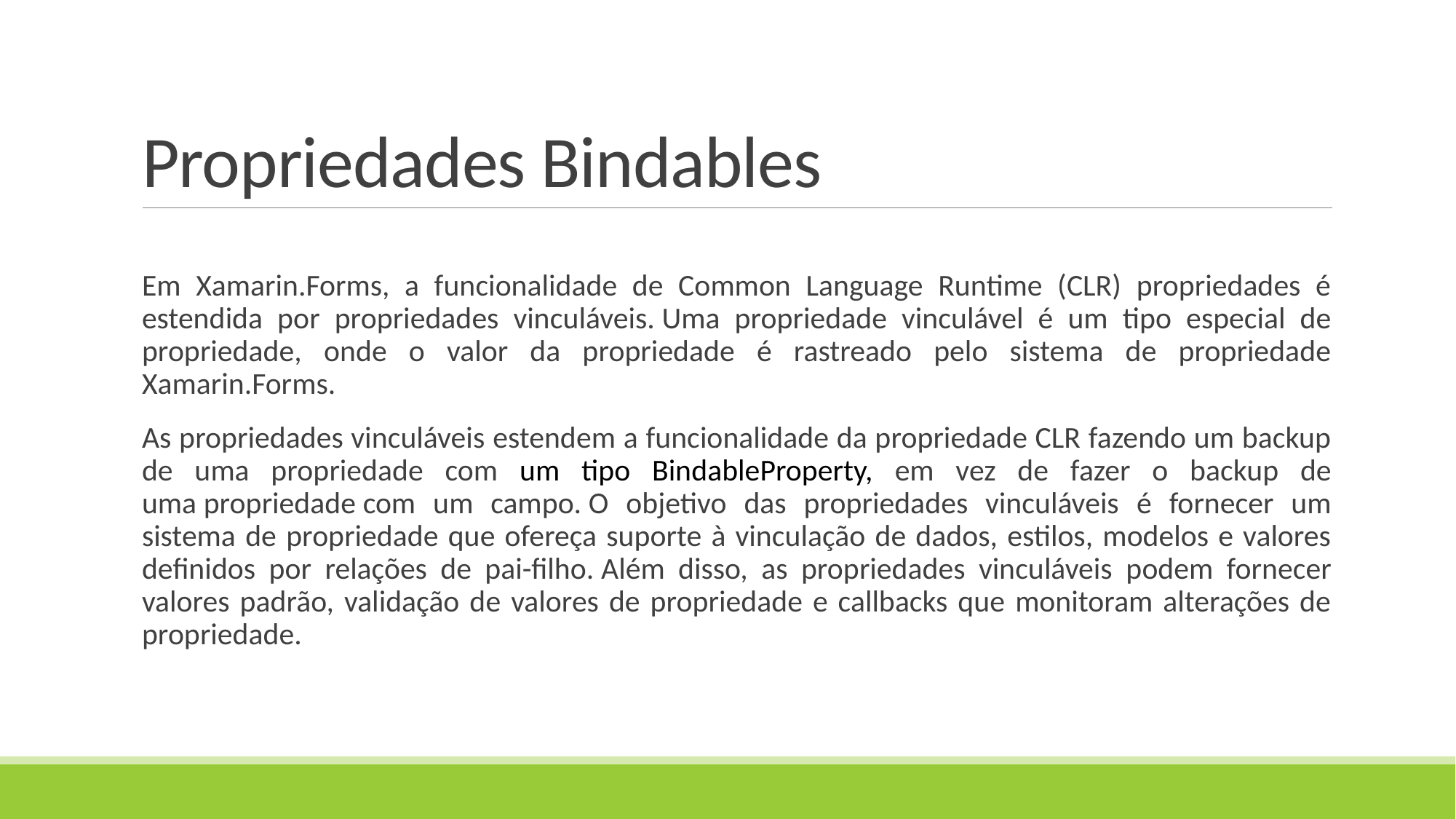

# Propriedades Bindables
Em Xamarin.Forms, a funcionalidade de Common Language Runtime (CLR) propriedades é estendida por propriedades vinculáveis. Uma propriedade vinculável é um tipo especial de propriedade, onde o valor da propriedade é rastreado pelo sistema de propriedade Xamarin.Forms.
As propriedades vinculáveis ​​estendem a funcionalidade da propriedade CLR fazendo um backup de uma propriedade com um tipo BindableProperty, em vez de fazer o backup de uma propriedade com um campo. O objetivo das propriedades vinculáveis ​​é fornecer um sistema de propriedade que ofereça suporte à vinculação de dados, estilos, modelos e valores definidos por relações de pai-filho. Além disso, as propriedades vinculáveis ​​podem fornecer valores padrão, validação de valores de propriedade e callbacks que monitoram alterações de propriedade.